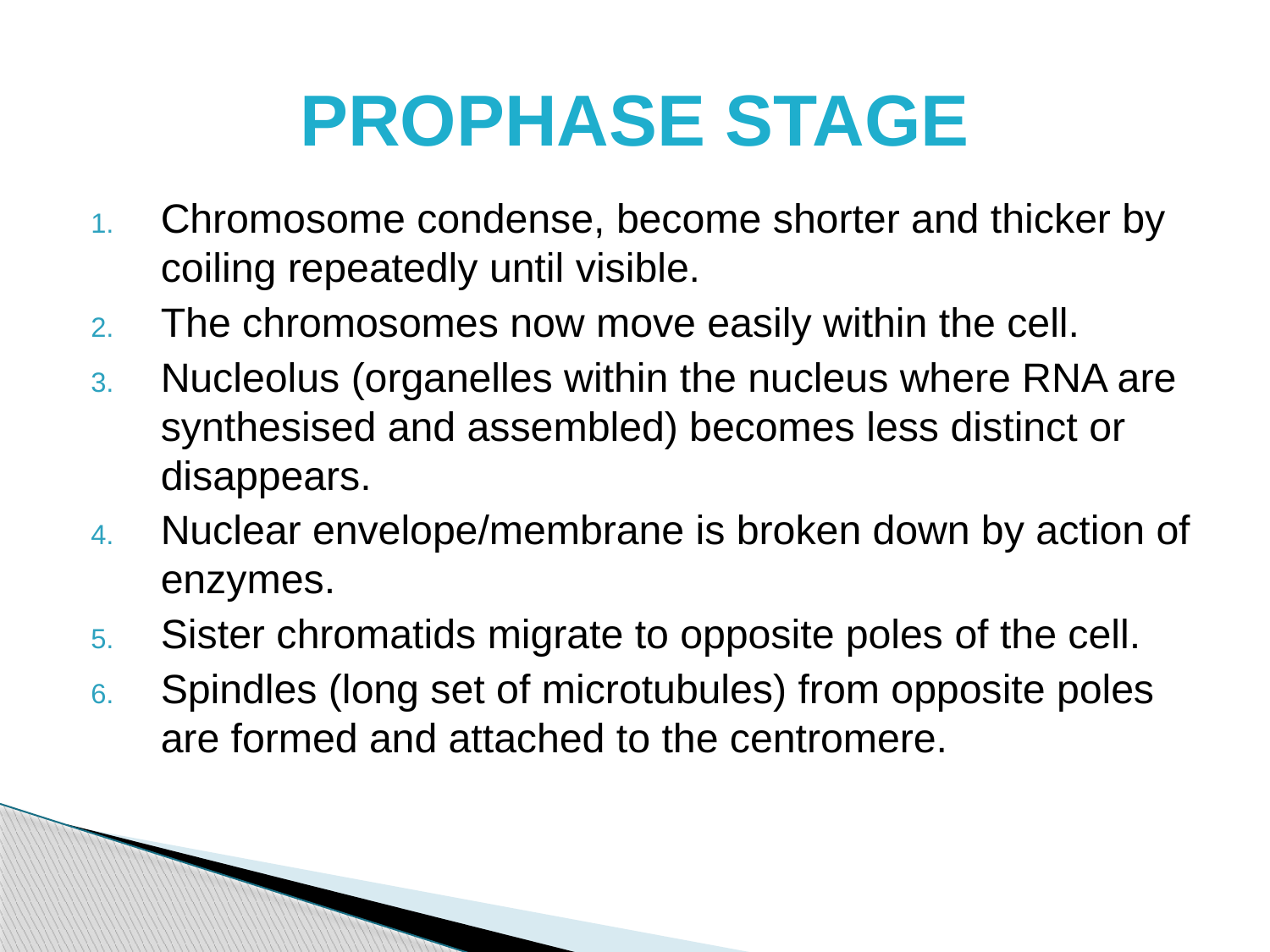

# PROPHASE STAGE
Chromosome condense, become shorter and thicker by coiling repeatedly until visible.
The chromosomes now move easily within the cell.
Nucleolus (organelles within the nucleus where RNA are synthesised and assembled) becomes less distinct or disappears.
Nuclear envelope/membrane is broken down by action of enzymes.
Sister chromatids migrate to opposite poles of the cell.
Spindles (long set of microtubules) from opposite poles are formed and attached to the centromere.